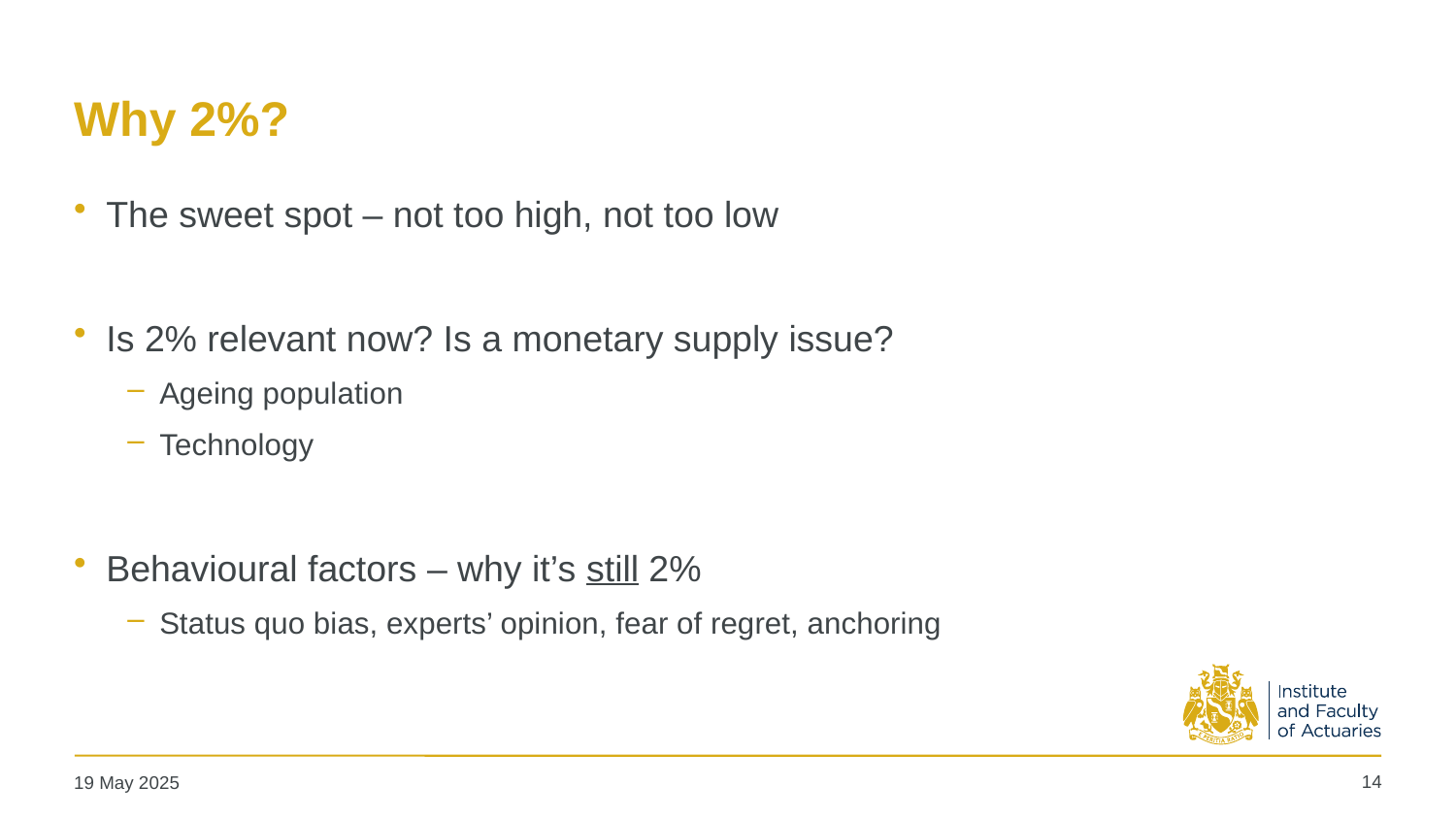

# Why 2%?
The sweet spot – not too high, not too low

Is 2% relevant now? Is a monetary supply issue?
Ageing population
Technology

Behavioural factors – why it’s still 2%
Status quo bias, experts’ opinion, fear of regret, anchoring

14
19 May 2025